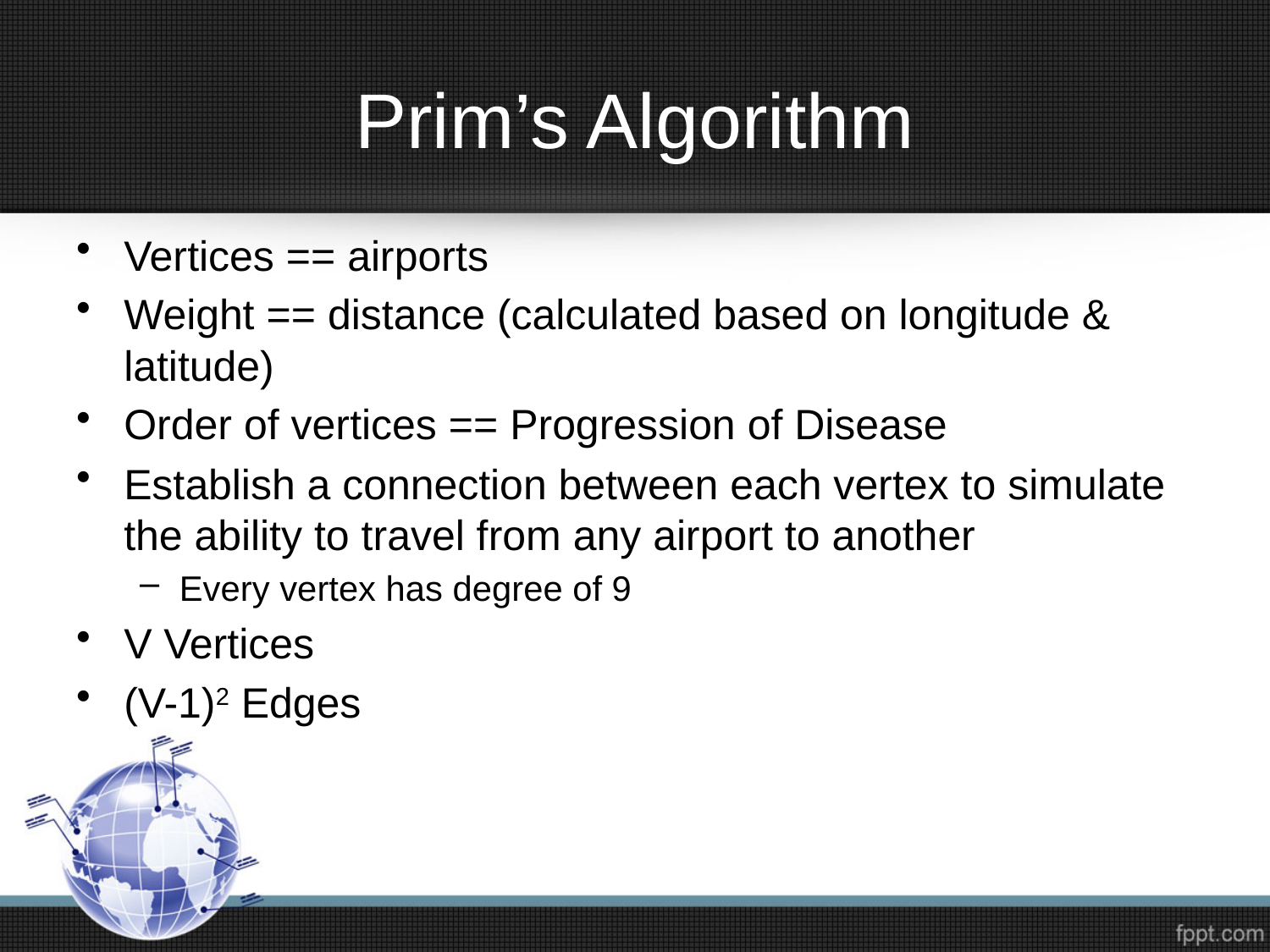

# Prim’s Algorithm
Vertices == airports
Weight == distance (calculated based on longitude & latitude)
Order of vertices == Progression of Disease
Establish a connection between each vertex to simulate the ability to travel from any airport to another
Every vertex has degree of 9
V Vertices
(V-1)2 Edges